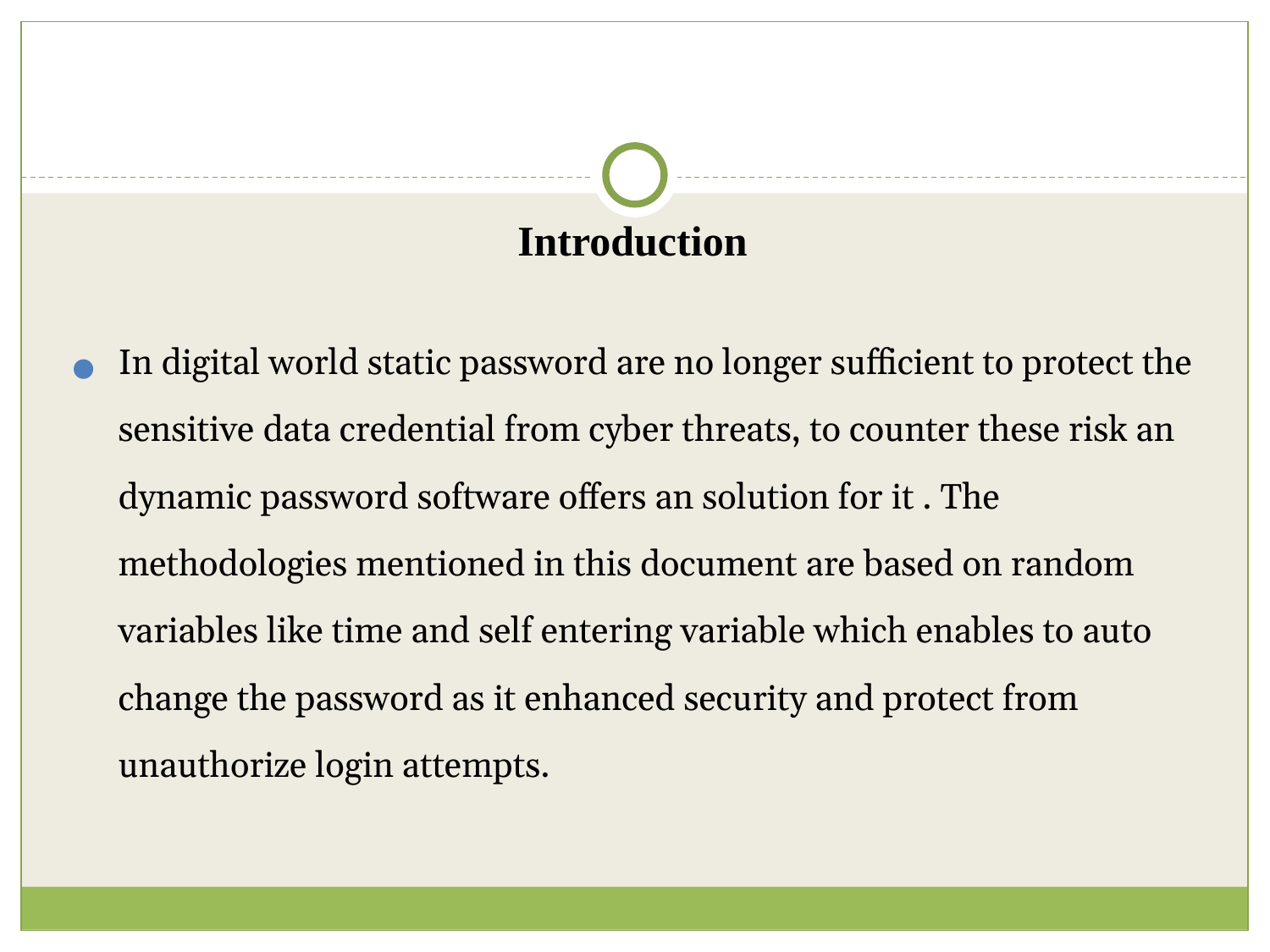

Introduction

In digital world static password are no longer sufficient to protect the sensitive data credential from cyber threats, to counter these risk an dynamic password software offers an solution for it . The methodologies mentioned in this document are based on random variables like time and self entering variable which enables to auto change the password as it enhanced security and protect from unauthorize login attempts.